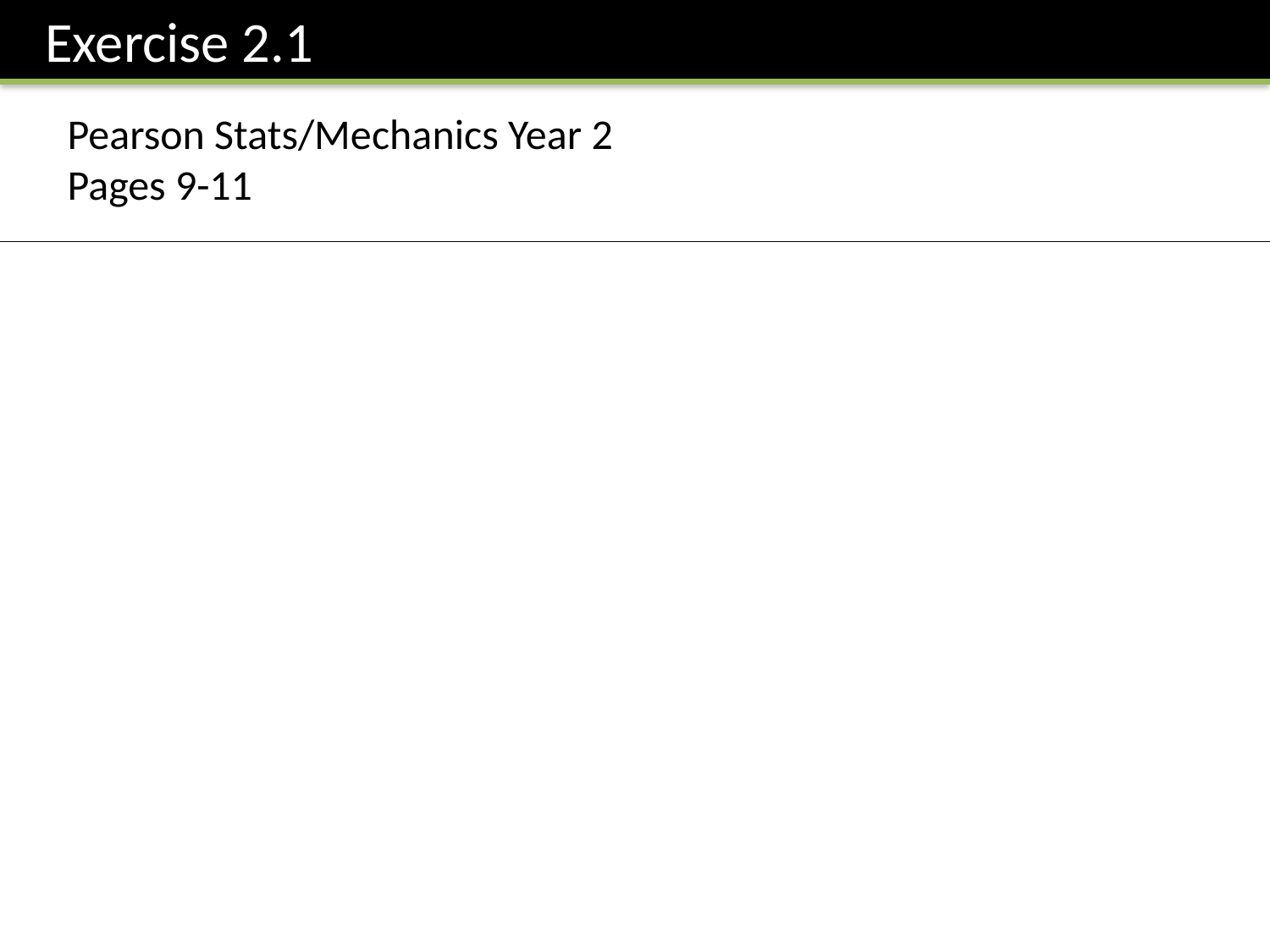

Exercise 2.1
Pearson Stats/Mechanics Year 2
Pages 9-11